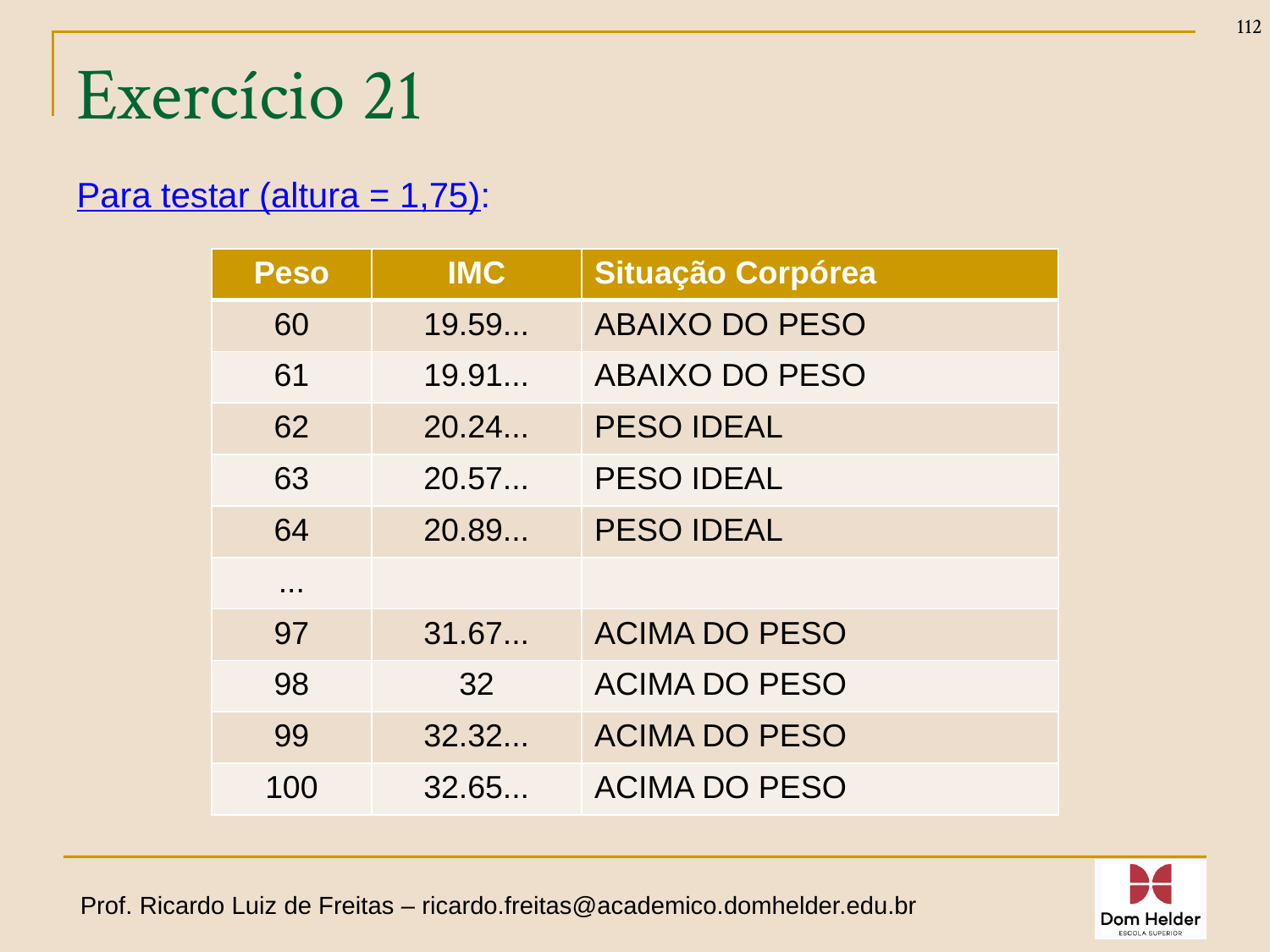

112
# Exercício 21
Para testar (altura = 1,75):
| Peso | IMC | Situação Corpórea |
| --- | --- | --- |
| 60 | 19.59... | ABAIXO DO PESO |
| 61 | 19.91... | ABAIXO DO PESO |
| 62 | 20.24... | PESO IDEAL |
| 63 | 20.57... | PESO IDEAL |
| 64 | 20.89... | PESO IDEAL |
| ... |  |  |
| 97 | 31.67... | ACIMA DO PESO |
| 98 | 32 | ACIMA DO PESO |
| 99 | 32.32... | ACIMA DO PESO |
| 100 | 32.65... | ACIMA DO PESO |